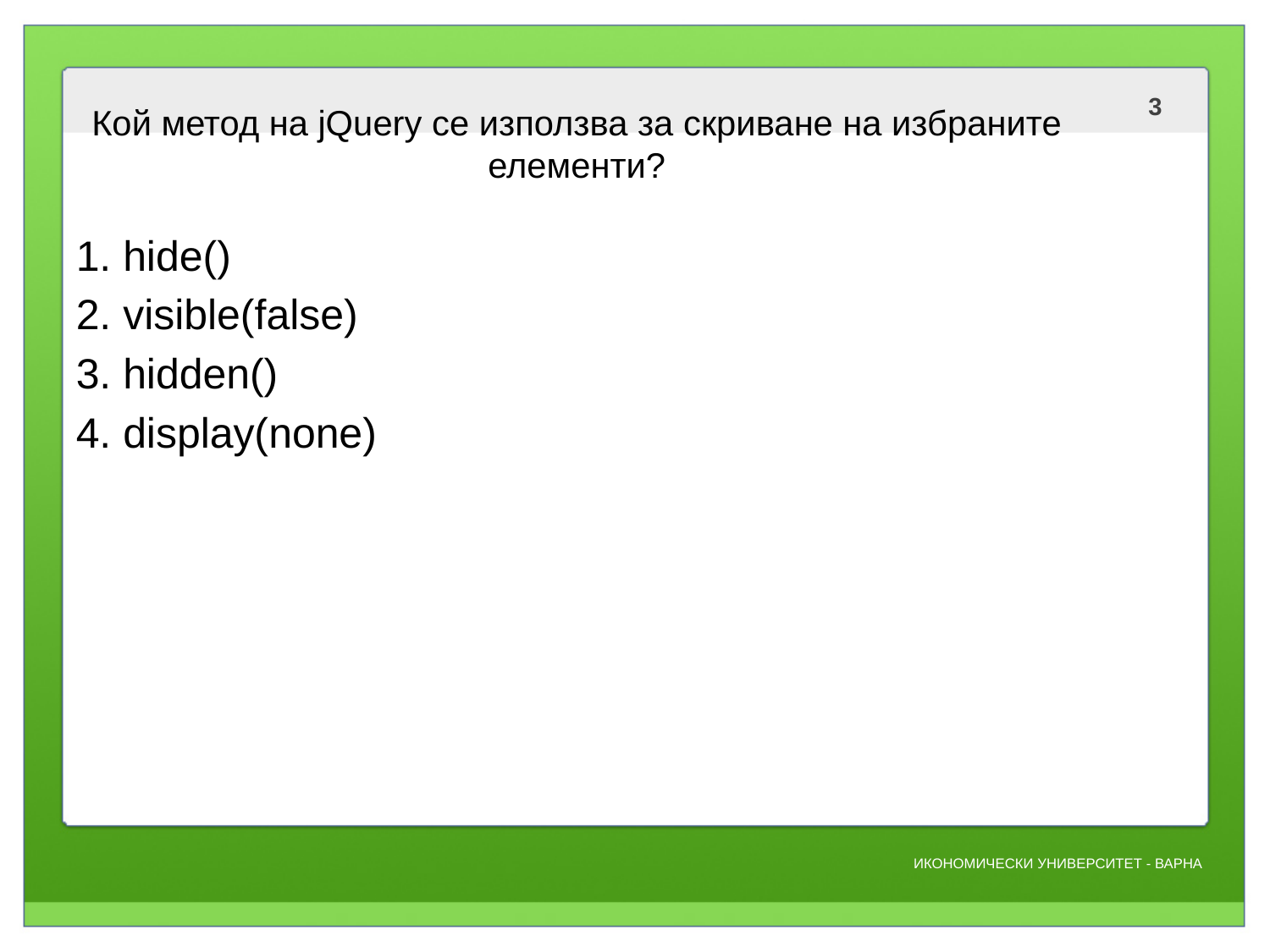

# Кой метод на jQuery се използва за скриване на избраните елементи?
1. hide()
2. visible(false)
3. hidden()
4. display(none)